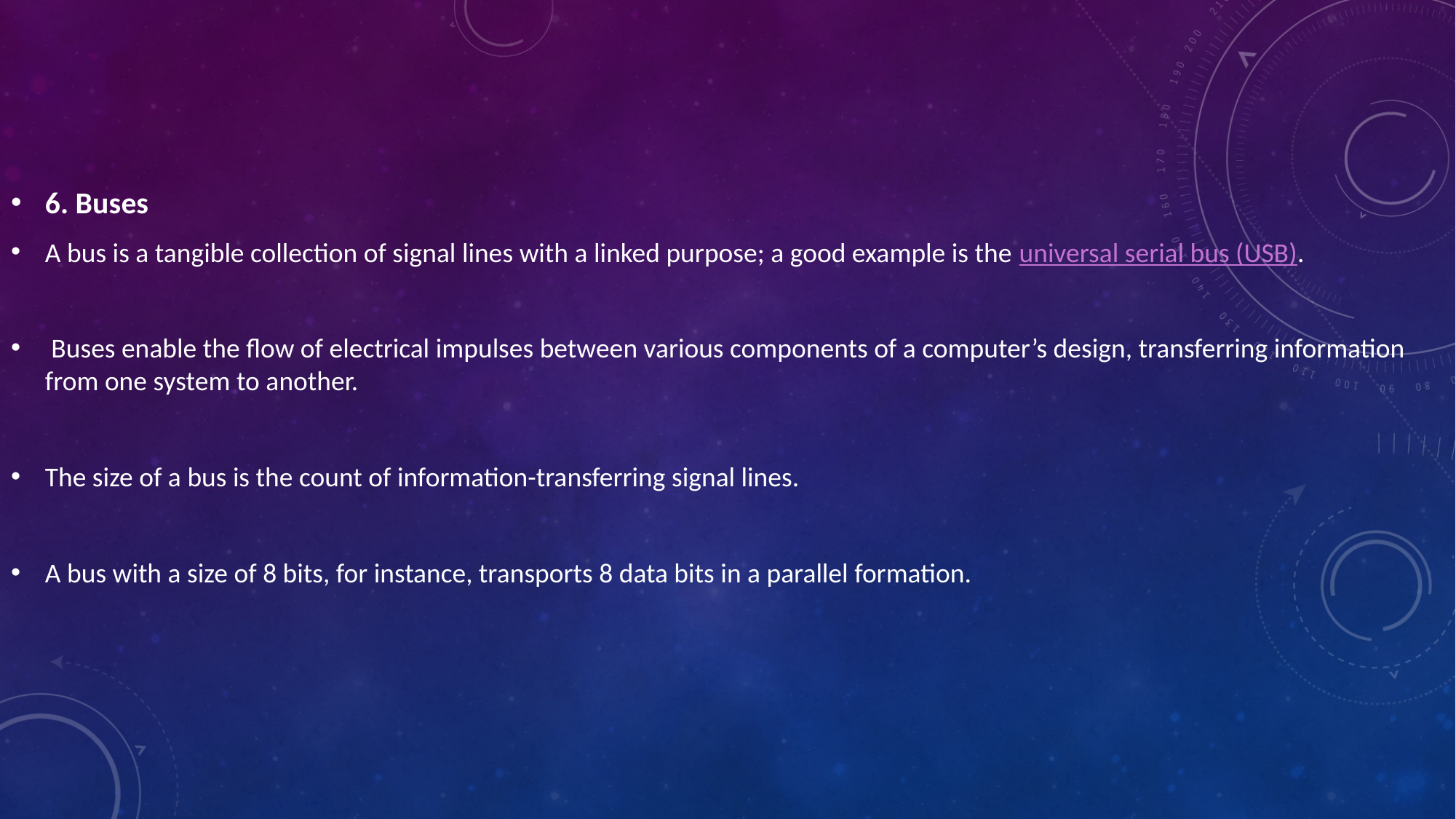

6. Buses
A bus is a tangible collection of signal lines with a linked purpose; a good example is the universal serial bus (USB).

 Buses enable the flow of electrical impulses between various components of a computer’s design, transferring information from one system to another.

The size of a bus is the count of information-transferring signal lines.

A bus with a size of 8 bits, for instance, transports 8 data bits in a parallel formation.